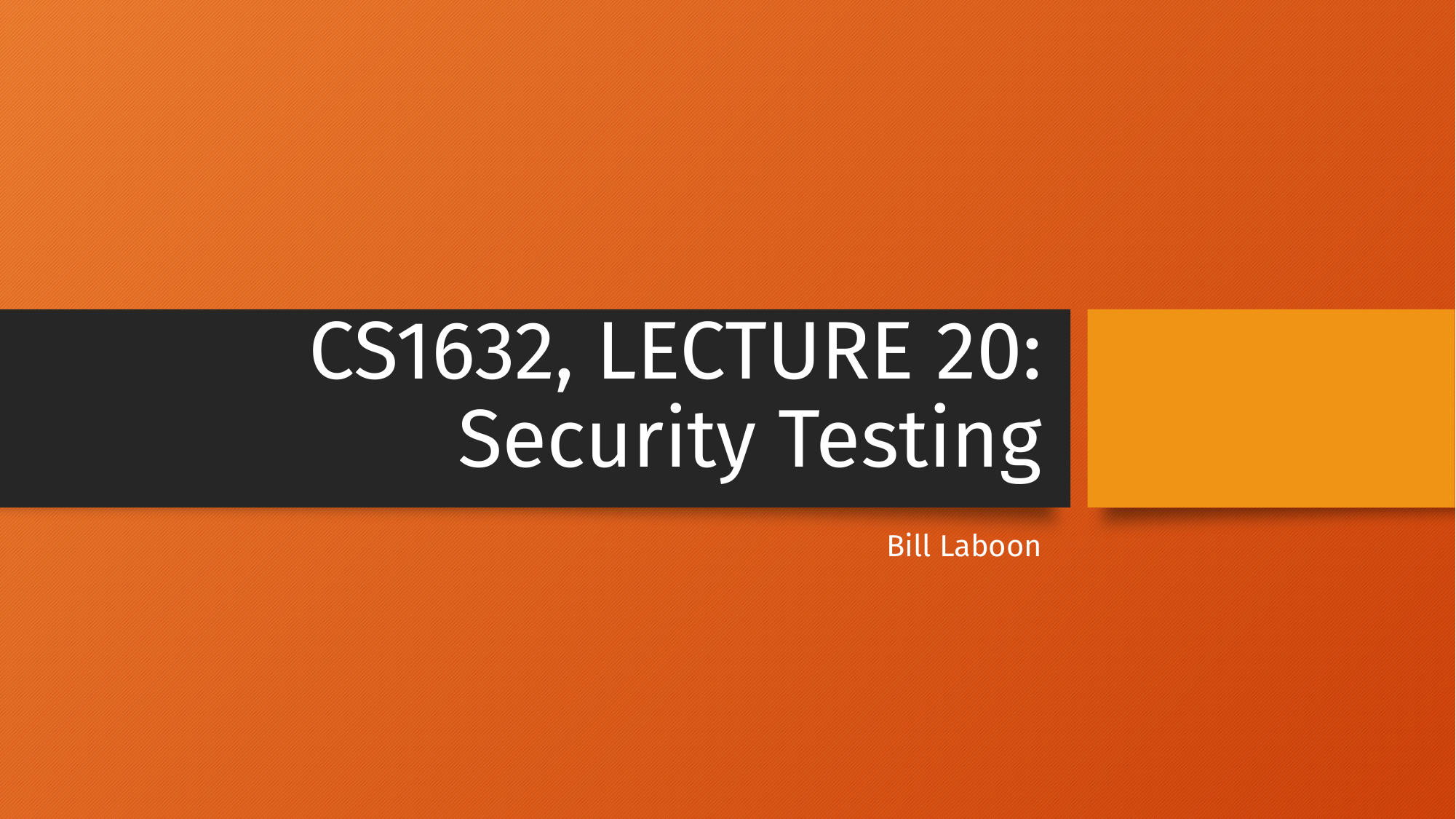

# CS1632, LECTURE 20: Security Testing
Bill Laboon